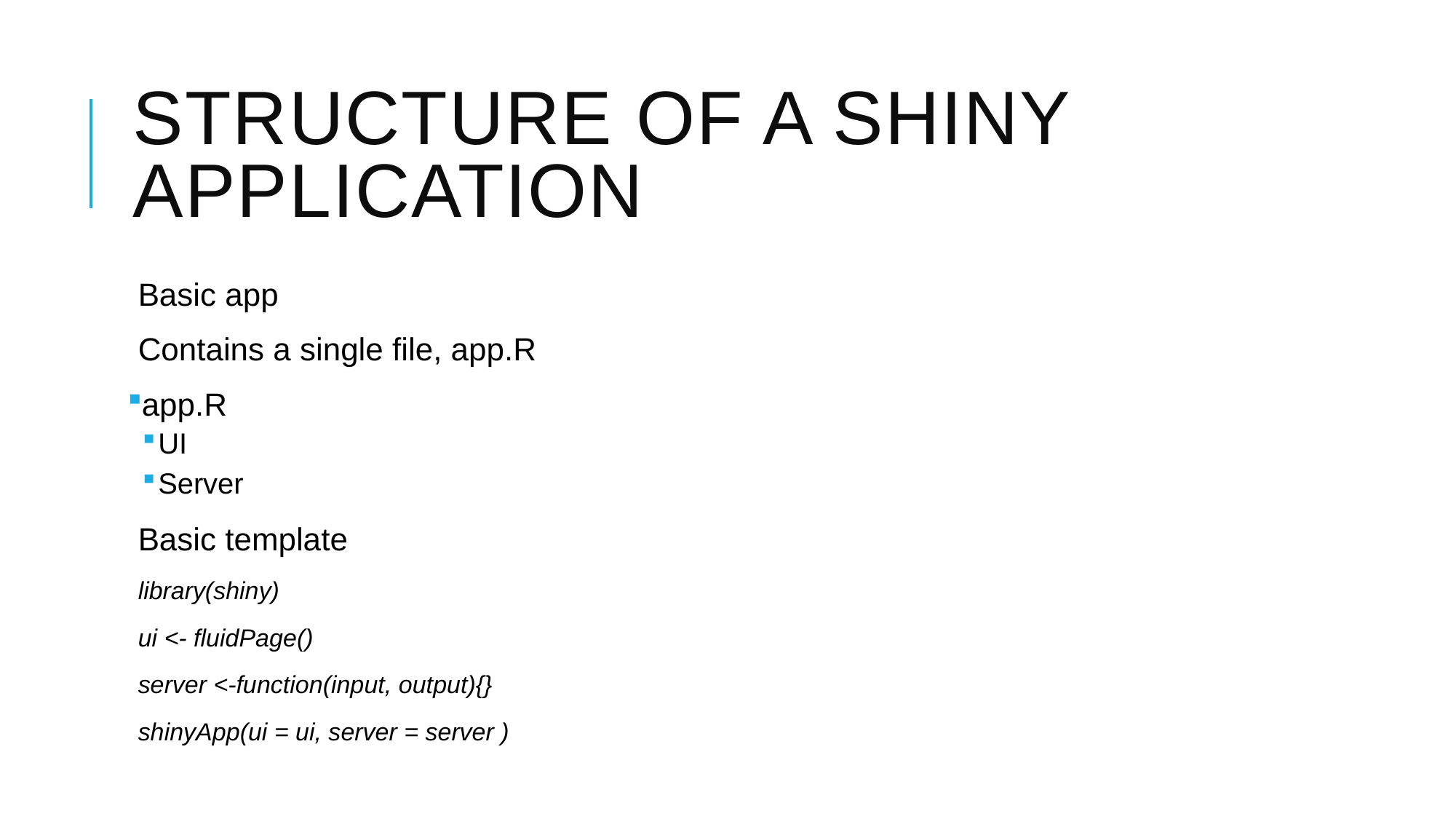

# Structure of a shiny application
Basic app
Contains a single file, app.R
app.R
UI
Server
Basic template
library(shiny)
ui <- fluidPage()
server <-function(input, output){}
shinyApp(ui = ui, server = server )